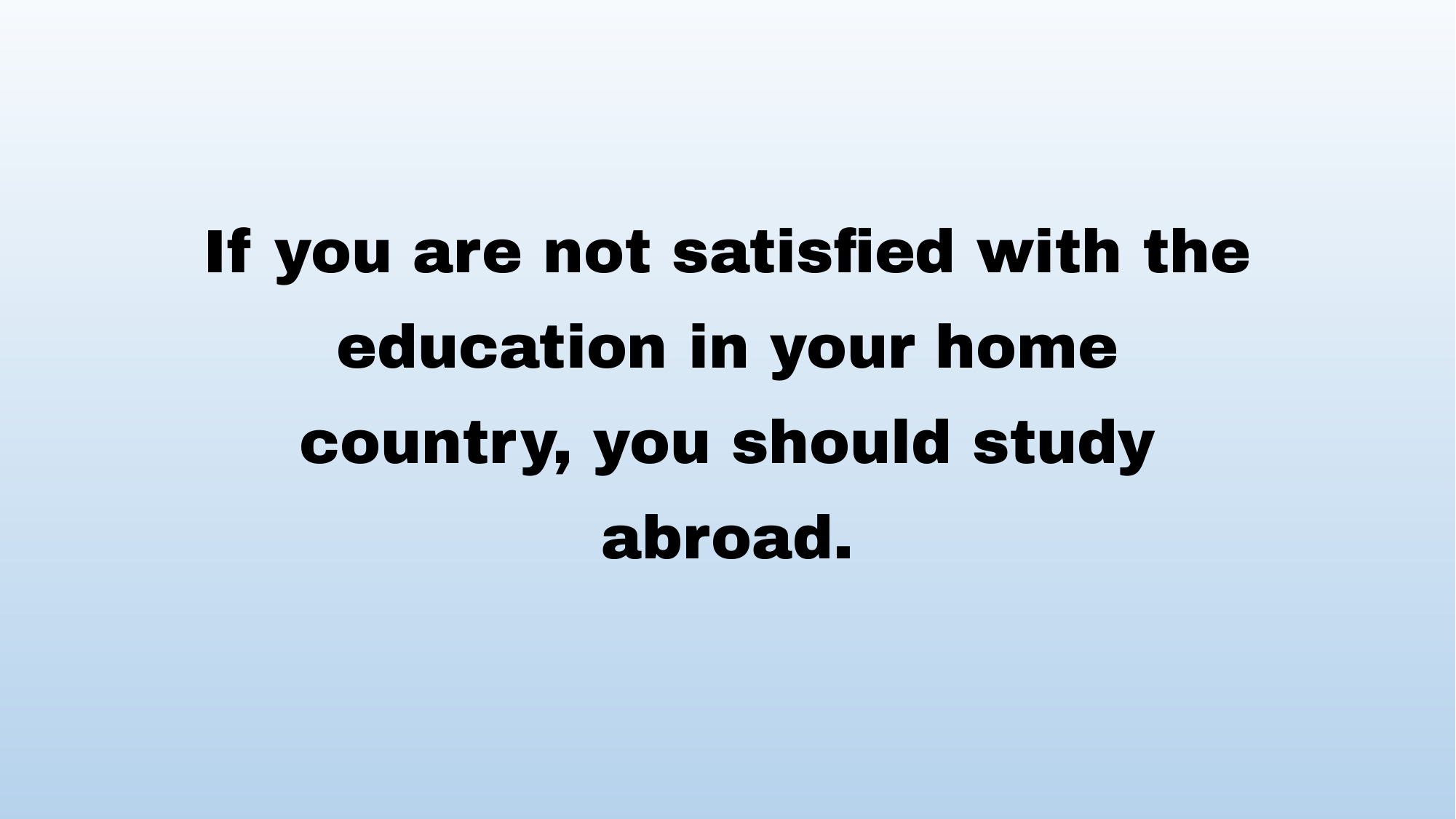

# If you are not satisfied with the education in your home country, you should study abroad.